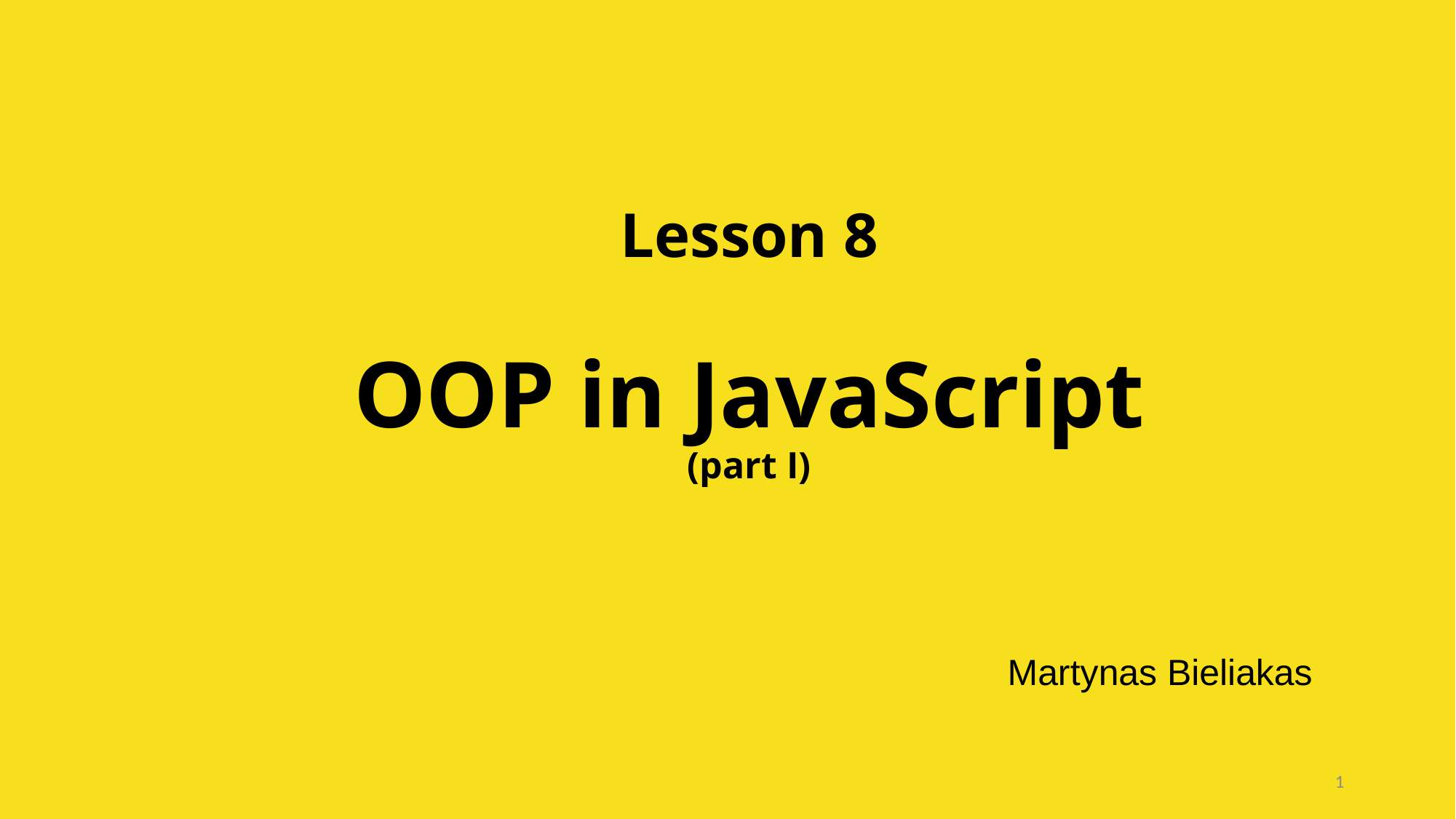

# Lesson 8 OOP in JavaScript (part I)
Martynas Bieliakas
1